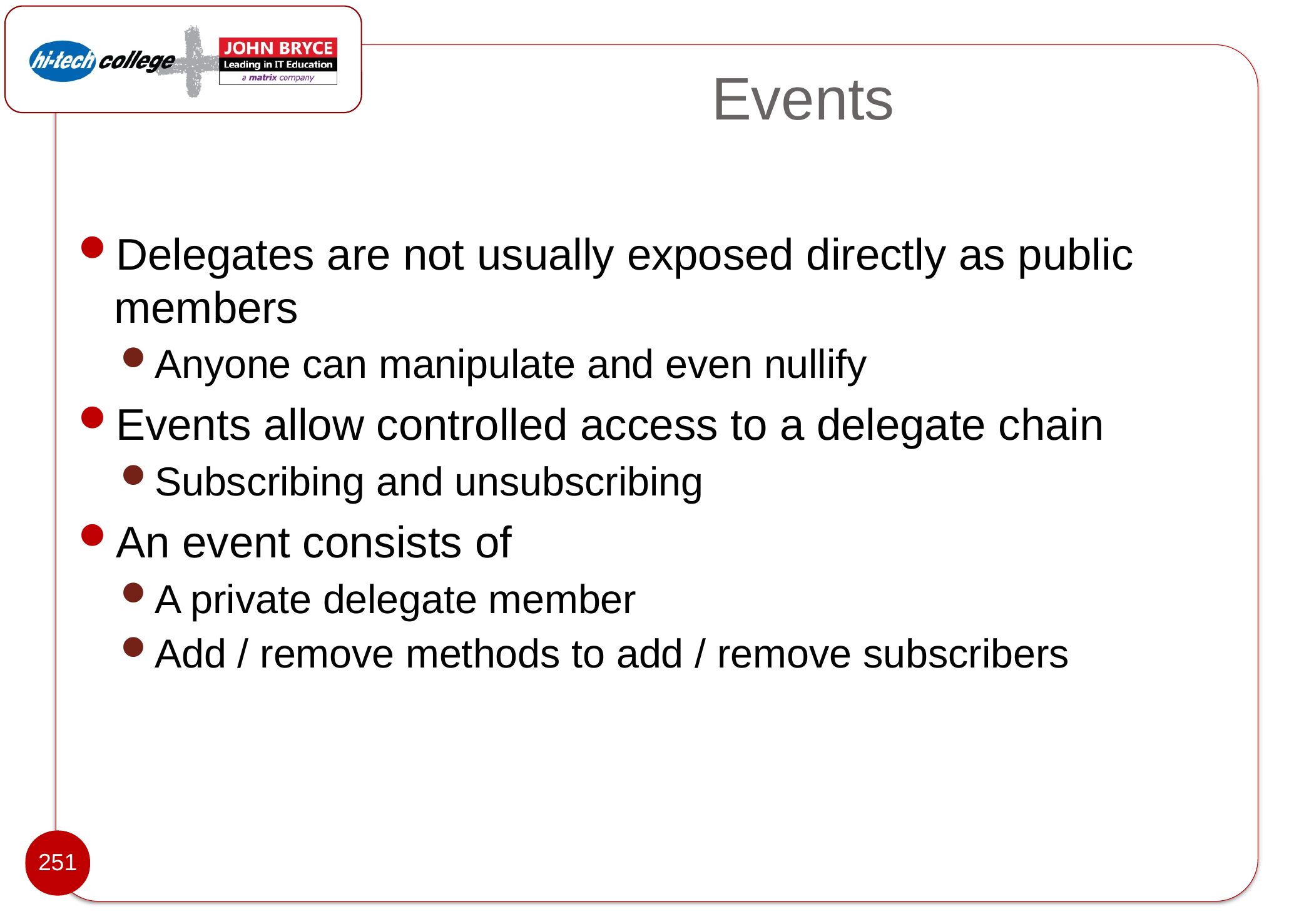

# Events
Delegates are not usually exposed directly as public members
Anyone can manipulate and even nullify
Events allow controlled access to a delegate chain
Subscribing and unsubscribing
An event consists of
A private delegate member
Add / remove methods to add / remove subscribers
251